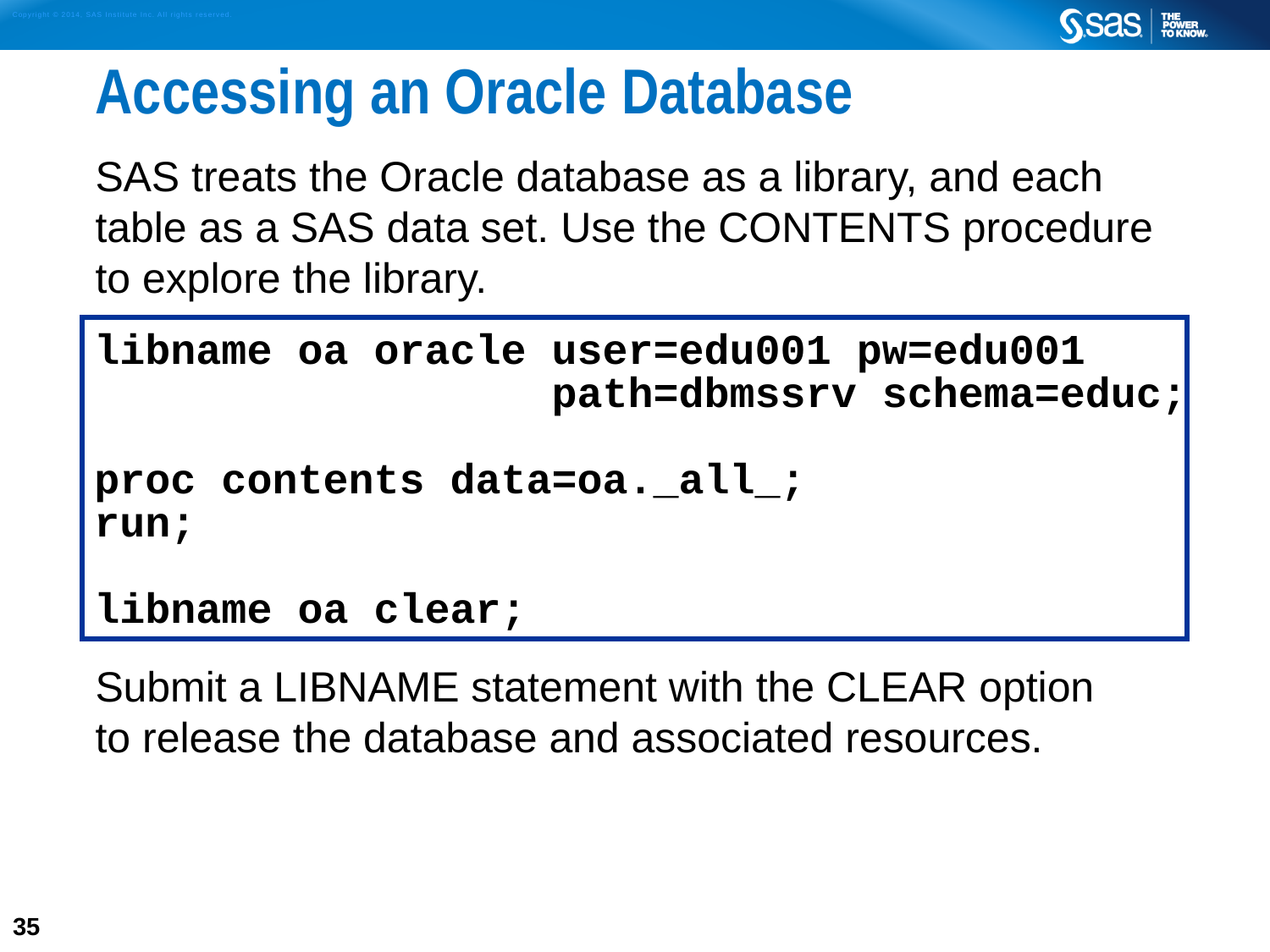

# Accessing an Oracle Database
SAS treats the Oracle database as a library, and each table as a SAS data set. Use the CONTENTS procedure to explore the library.

Submit a LIBNAME statement with the CLEAR option
to release the database and associated resources.
libname oa oracle user=edu001 pw=edu001
                  path=dbmssrv schema=educ;

proc contents data=oa._all_;
run;

libname oa clear;
35